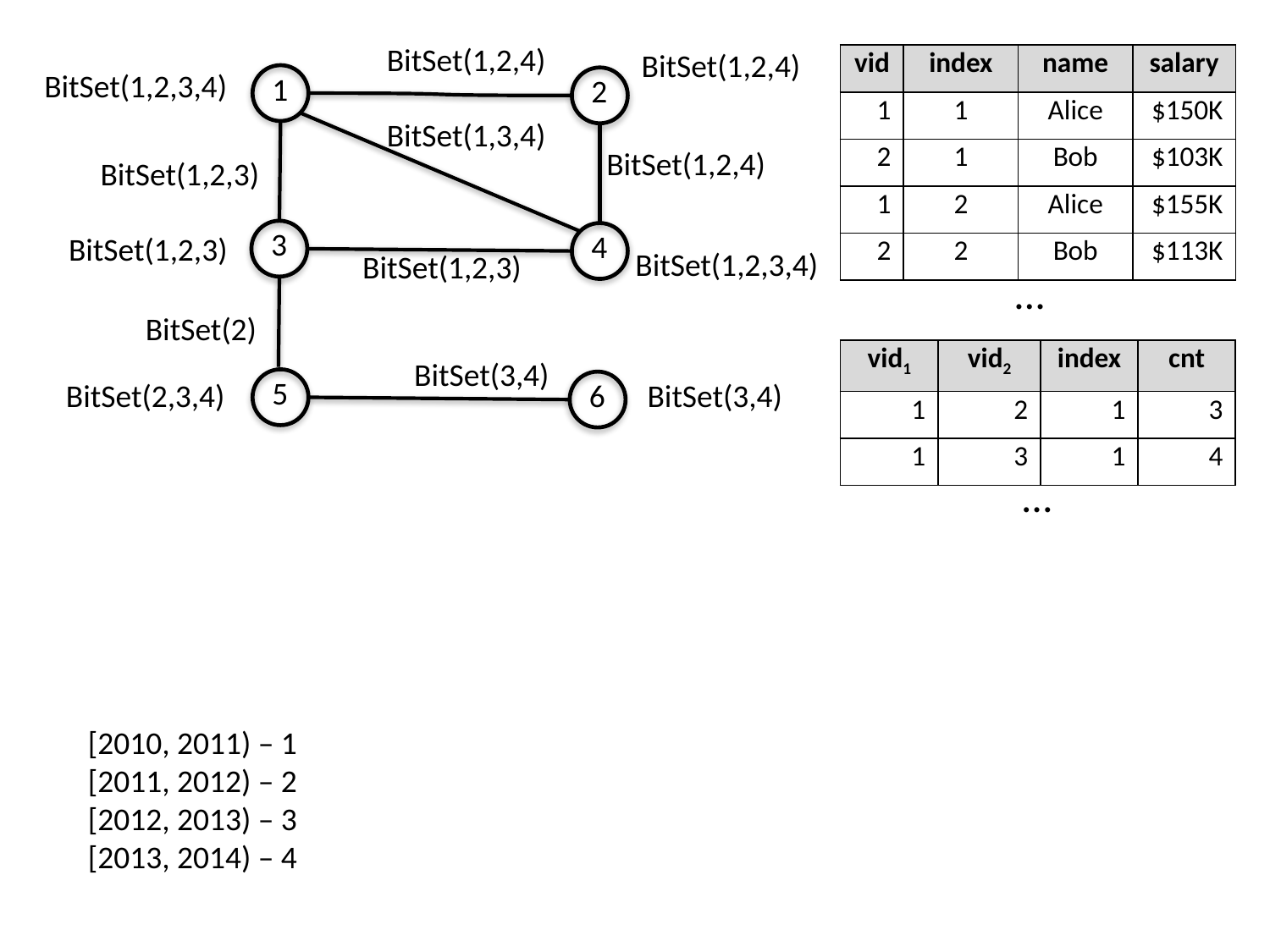

BitSet(1,2,4)
BitSet(1,2,4)
| vid | index | name | salary |
| --- | --- | --- | --- |
| 1 | 1 | Alice | $150K |
| 2 | 1 | Bob | $103K |
| 1 | 2 | Alice | $155K |
| 2 | 2 | Bob | $113K |
BitSet(1,2,3,4)
1

2

BitSet(1,3,4)
BitSet(1,2,4)
BitSet(1,2,3)
3

4

BitSet(1,2,3)
BitSet(1,2,3,4)
BitSet(1,2,3)
…
BitSet(2)
| vid1 | vid2 | index | cnt |
| --- | --- | --- | --- |
| 1 | 2 | 1 | 3 |
| 1 | 3 | 1 | 4 |
BitSet(3,4)
5

BitSet(3,4)
BitSet(2,3,4)
6

…
[2010, 2011) – 1
[2011, 2012) – 2
[2012, 2013) – 3
[2013, 2014) – 4